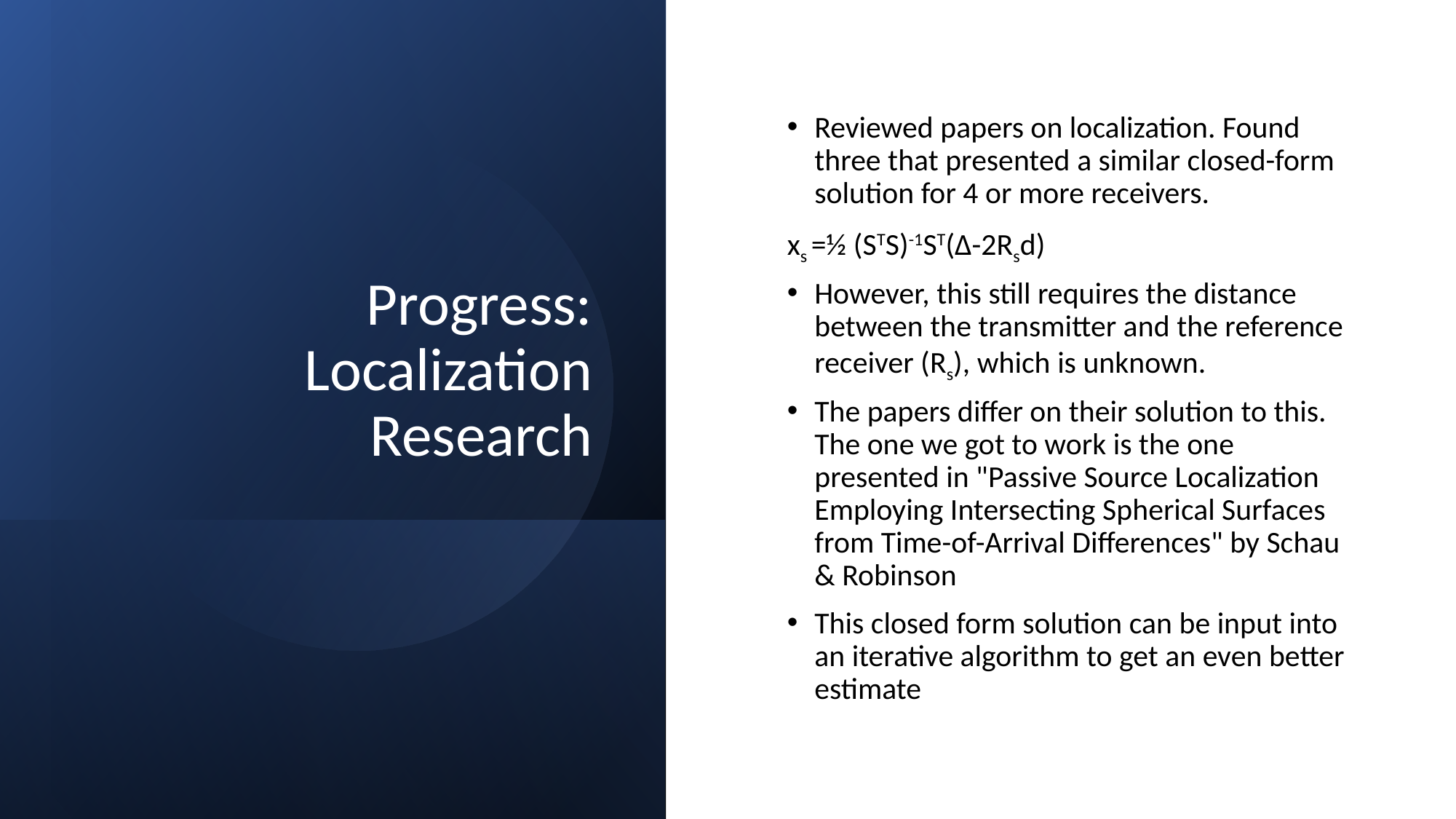

# Progress: Localization Research

Reviewed papers on localization. Found three that presented a similar closed-form solution for 4 or more receivers.
xs =½ (STS)-1ST(Δ-2Rsd)
However, this still requires the distance between the transmitter and the reference receiver (Rs), which is unknown.
The papers differ on their solution to this. The one we got to work is the one presented in "Passive Source Localization Employing Intersecting Spherical Surfaces from Time-of-Arrival Differences" by Schau & Robinson
This closed form solution can be input into an iterative algorithm to get an even better estimate